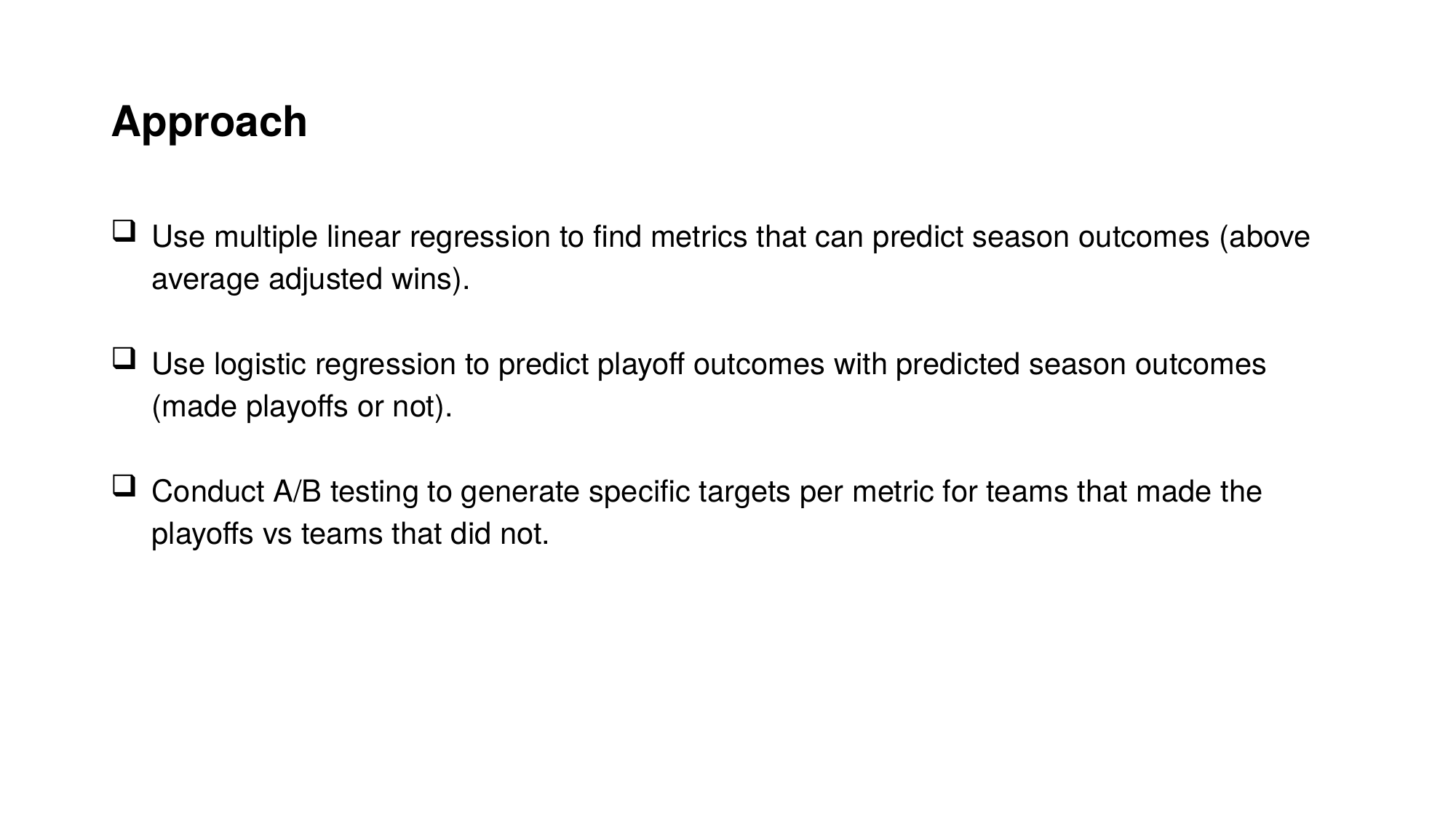

# Approach
Use multiple linear regression to find metrics that can predict season outcomes (above average adjusted wins).

Use logistic regression to predict playoff outcomes with predicted season outcomes (made playoffs or not).

Conduct A/B testing to generate specific targets per metric for teams that made the playoffs vs teams that did not.